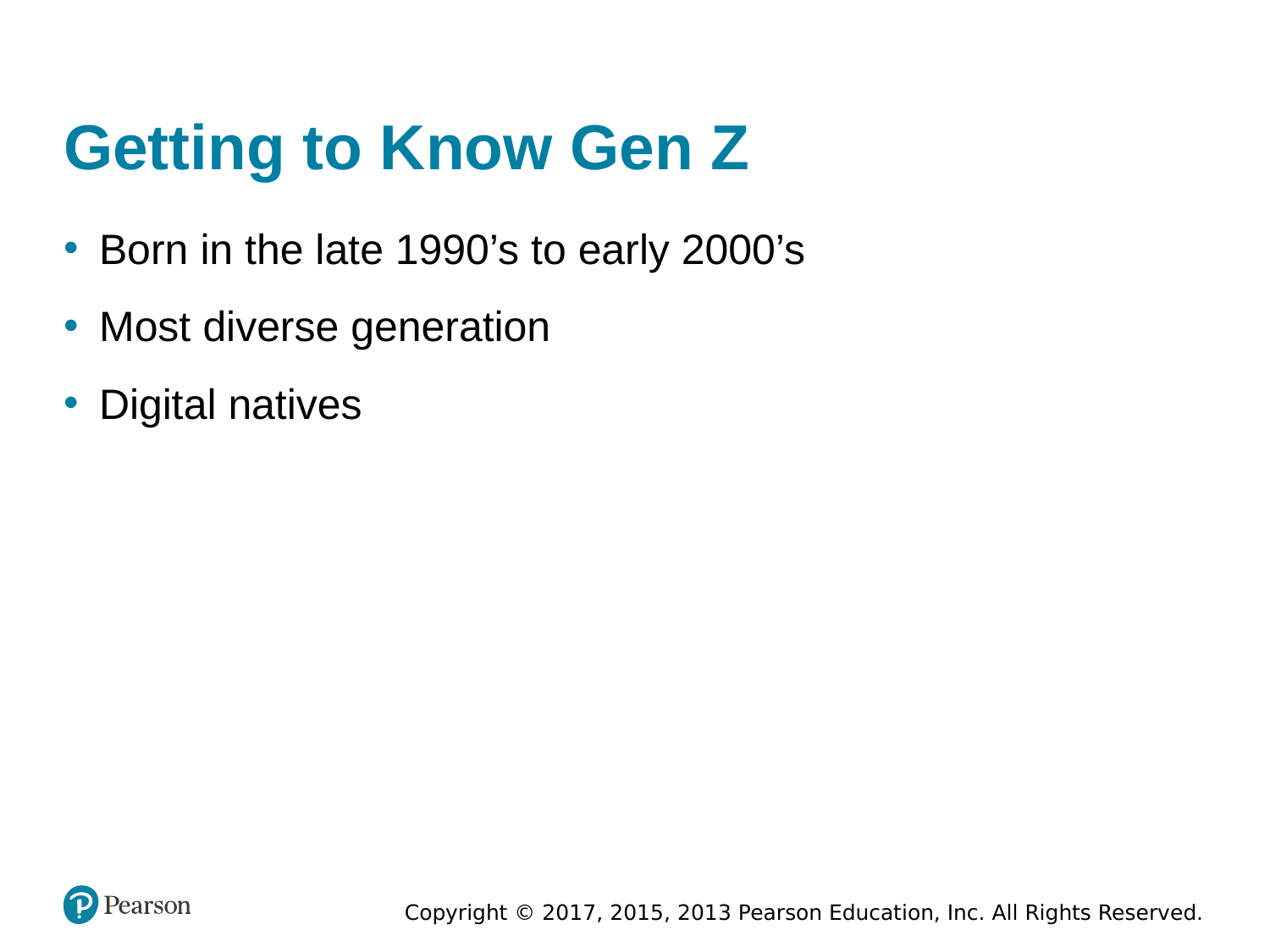

# Getting to Know Gen Z
Born in the late 1990’s to early 2000’s
Most diverse generation
Digital natives